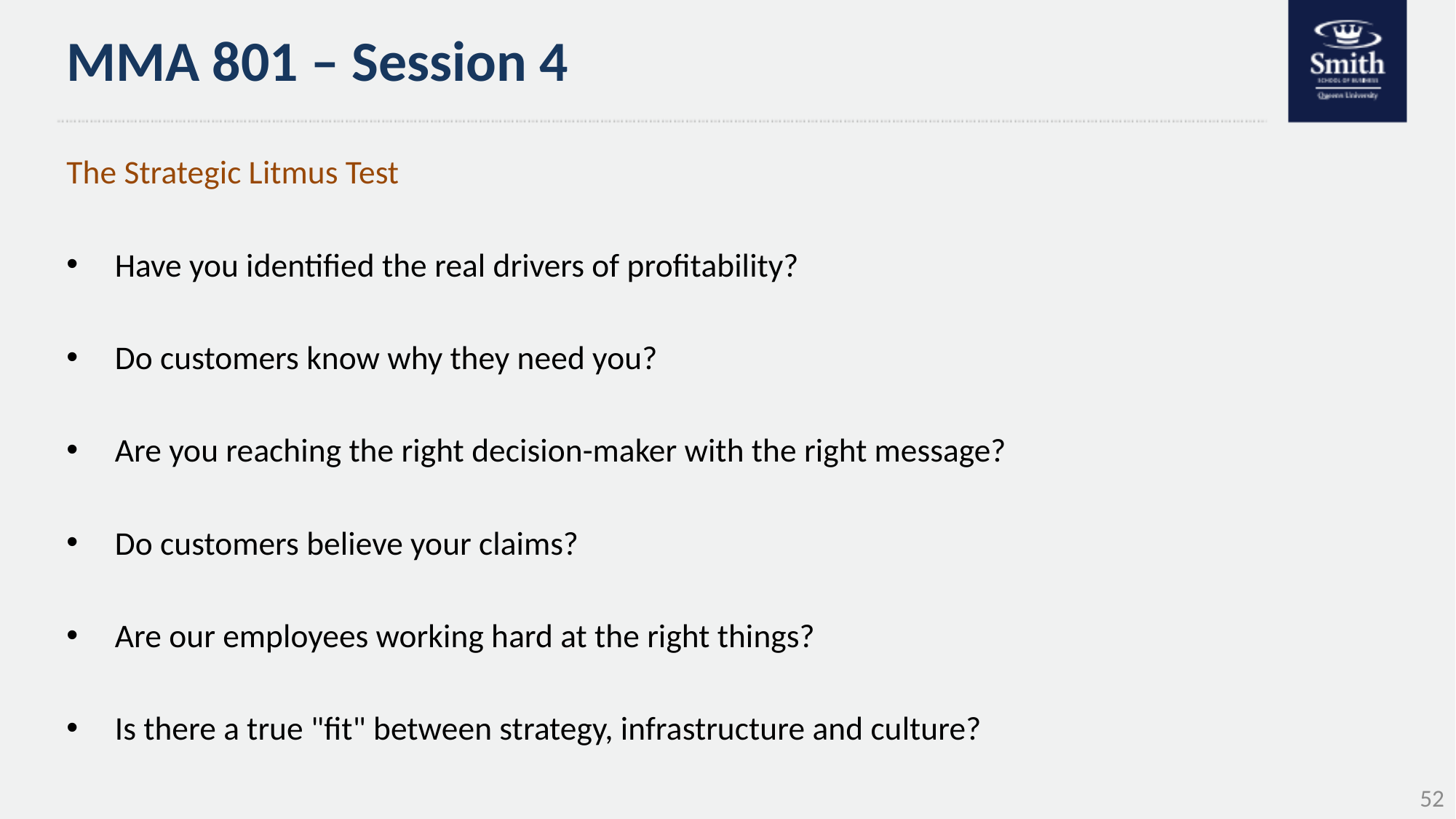

# MMA 801 – Session 4
The Strategic Litmus Test

Have you identified the real drivers of profitability?

Do customers know why they need you?

Are you reaching the right decision-maker with the right message?

Do customers believe your claims?

Are our employees working hard at the right things?

Is there a true "fit" between strategy, infrastructure and culture?
52